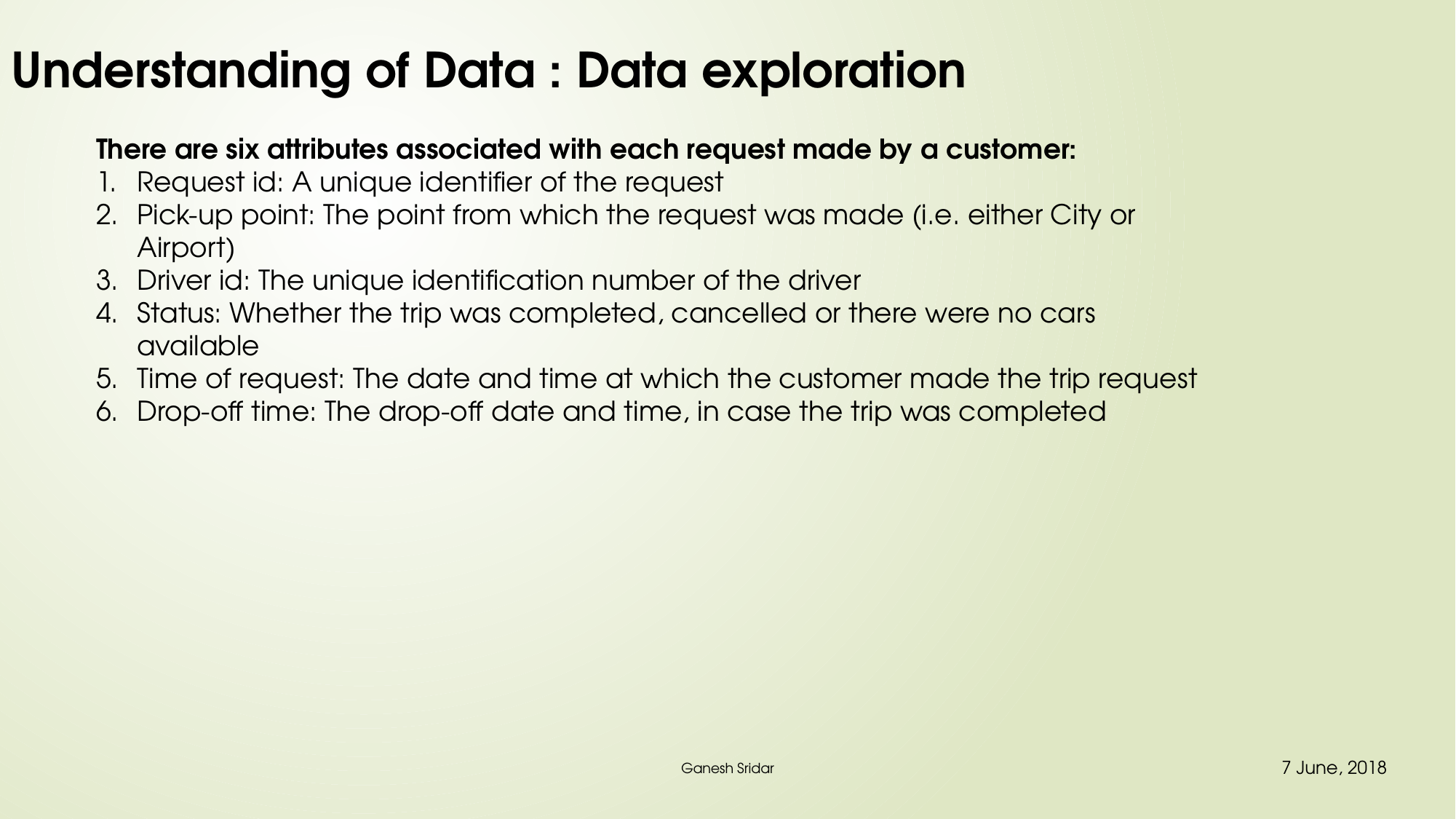

# Understanding of Data : Data exploration
There are six attributes associated with each request made by a customer:
Request id: A unique identifier of the request
Pick-up point: The point from which the request was made (i.e. either City or Airport)
Driver id: The unique identification number of the driver
Status: Whether the trip was completed, cancelled or there were no cars available
Time of request: The date and time at which the customer made the trip request
Drop-off time: The drop-off date and time, in case the trip was completed